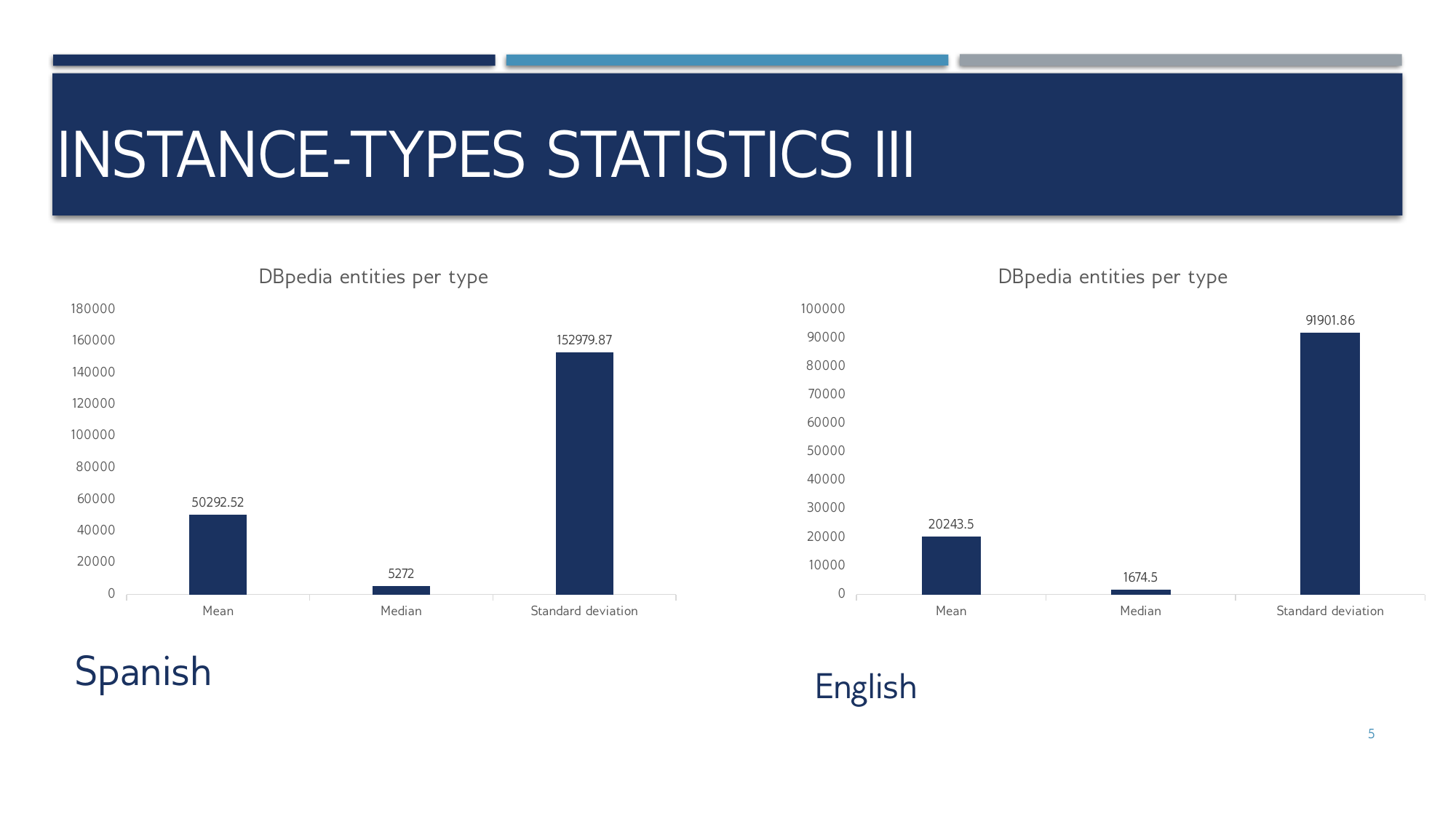

# INSTANCE-TYPES STATISTICS III

### Chart: DBpedia entities per type

| Category |  |
|---|---|
| Mean | 50292.52 |
| Median | 5272.0 |
| Standard deviation | 152979.87 |

### Chart: DBpedia entities per type

| Category |  |
|---|---|
| Mean | 20243.5 |
| Median | 1674.5 |
| Standard deviation | 91901.86 |

Spanish

English
5